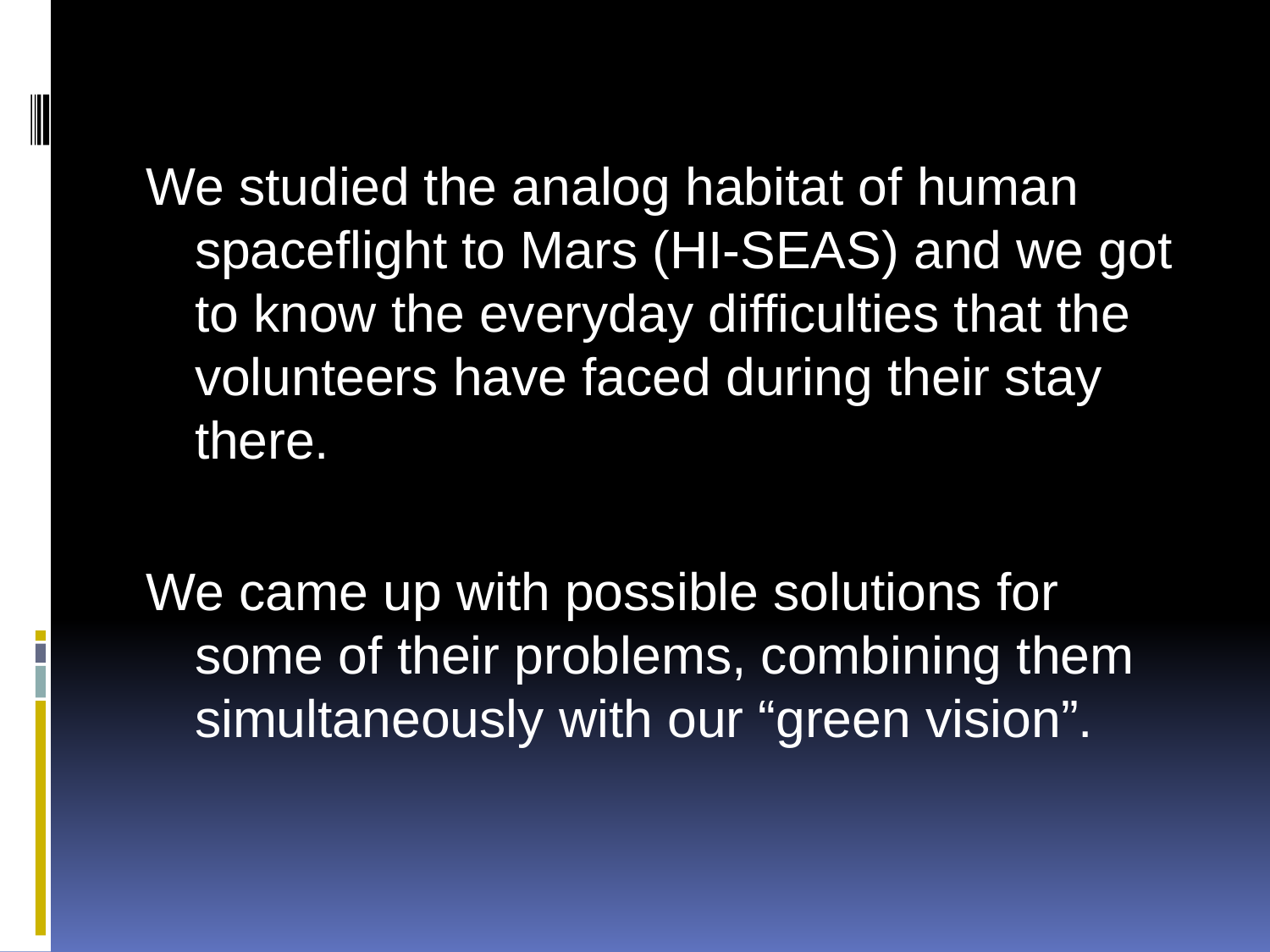

We studied the analog habitat of human spaceflight to Mars (HI-SEAS) and we got to know the everyday difficulties that the volunteers have faced during their stay there.

We came up with possible solutions for some of their problems, combining them simultaneously with our “green vision”.